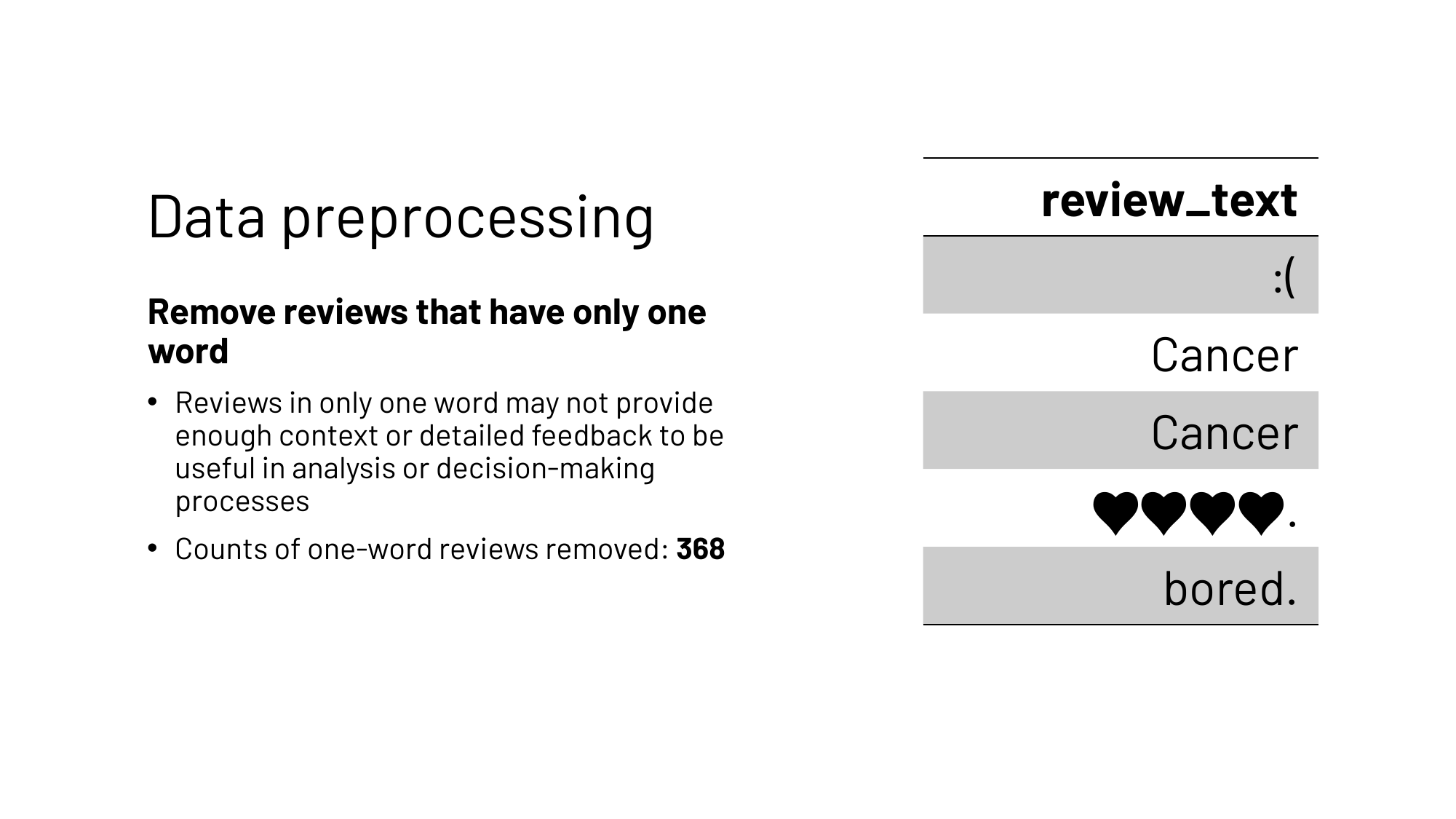

# Data preprocessing
| review\_text |
| --- |
| :( |
| Cancer |
| Cancer |
| ♥♥♥♥. |
| bored. |
Remove reviews that have only one word
Reviews in only one word may not provide enough context or detailed feedback to be useful in analysis or decision-making processes
Counts of one-word reviews removed: 368